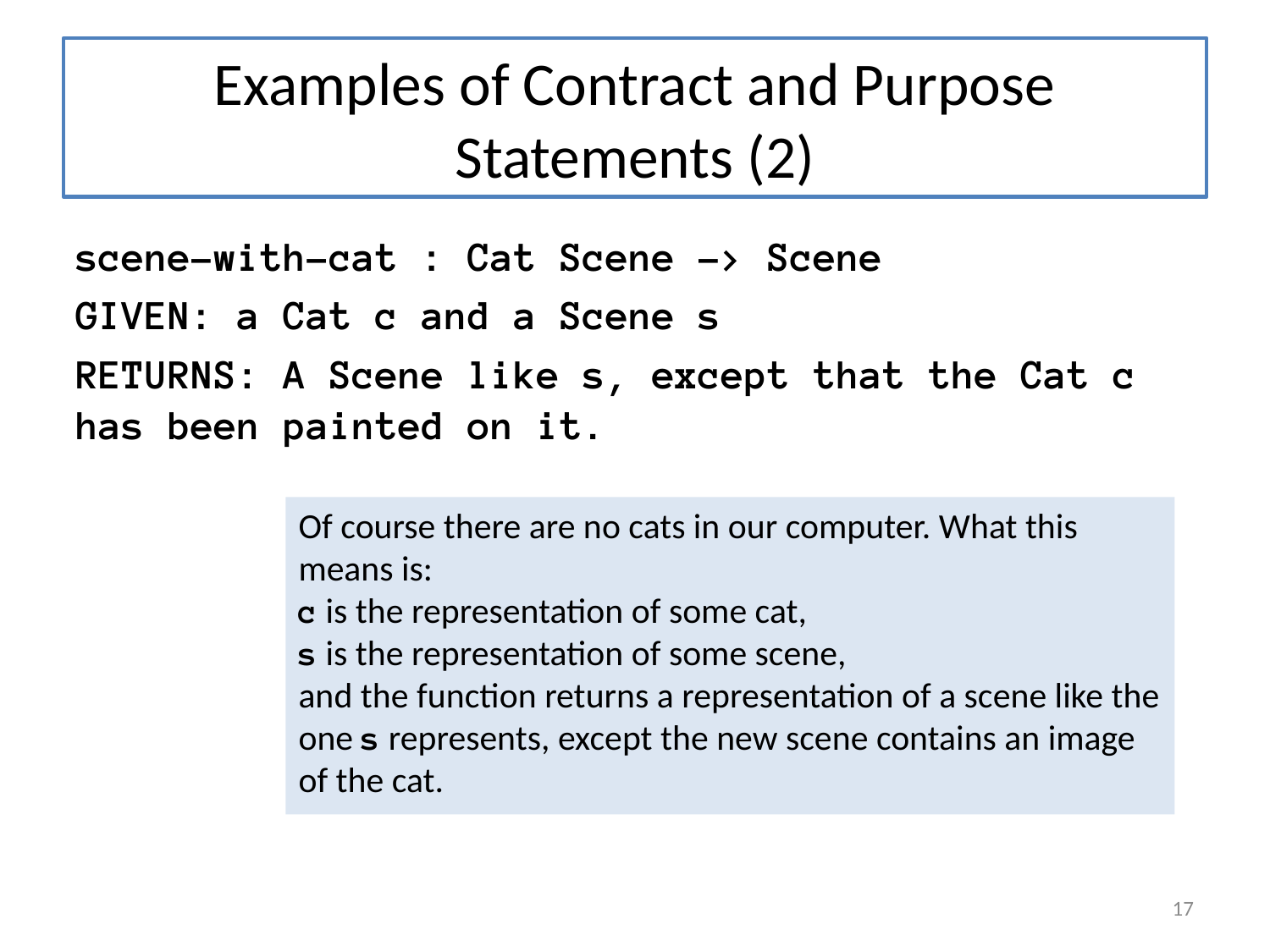

# Examples of Contract and Purpose Statements (2)
scene-with-cat : Cat Scene -> Scene
GIVEN: a Cat c and a Scene s
RETURNS: A Scene like s, except that the Cat c has been painted on it.
Of course there are no cats in our computer. What this means is:
c is the representation of some cat,
s is the representation of some scene,
and the function returns a representation of a scene like the one s represents, except the new scene contains an image of the cat.
17